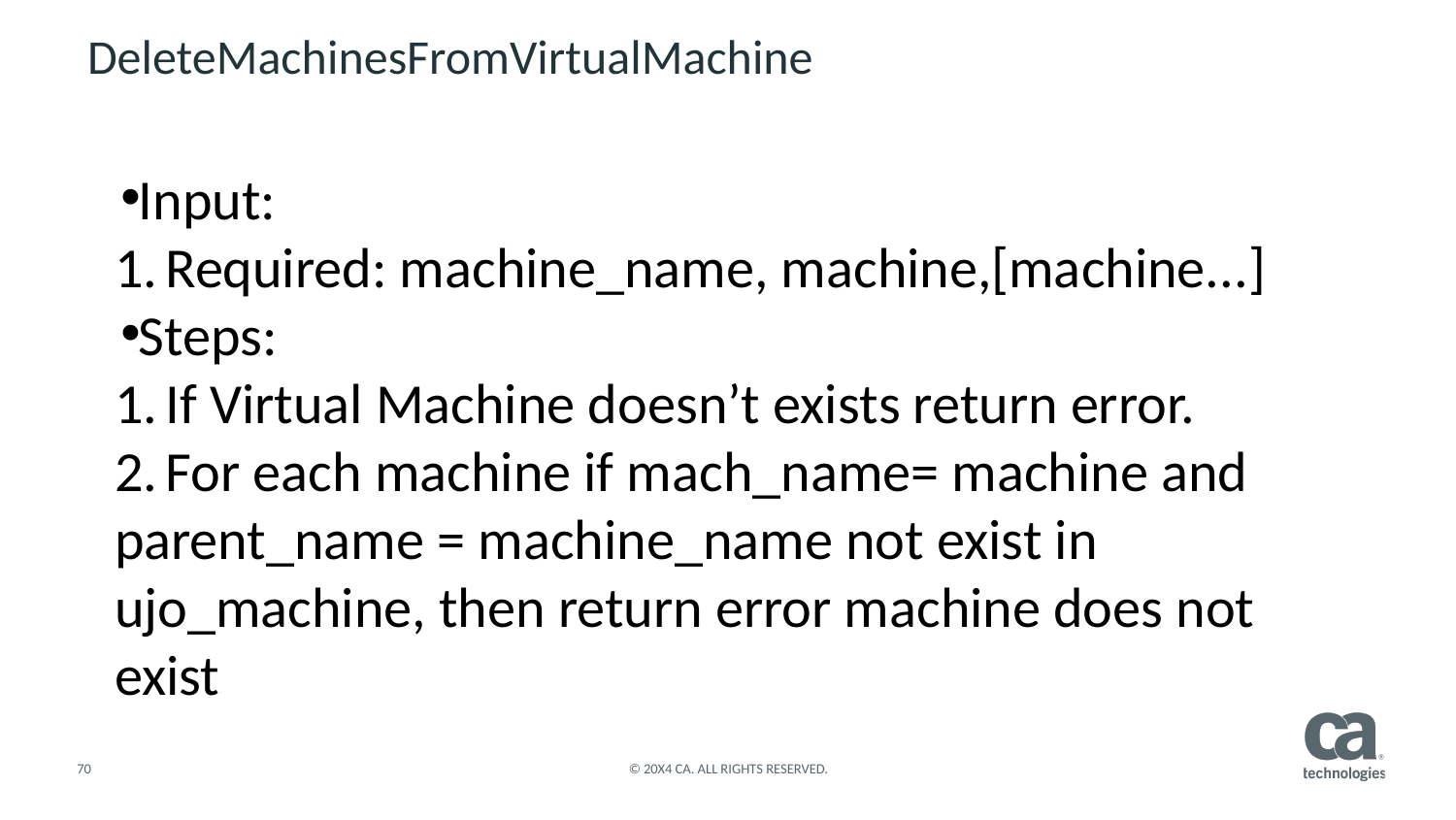

# DeleteMachinesFromVirtualMachine
Input:
1.	Required: machine_name, machine,[machine...]
Steps:
1.	If Virtual Machine doesn’t exists return error.
2.	For each machine if mach_name= machine and parent_name = machine_name not exist in    	ujo_machine, then return error machine does not exist